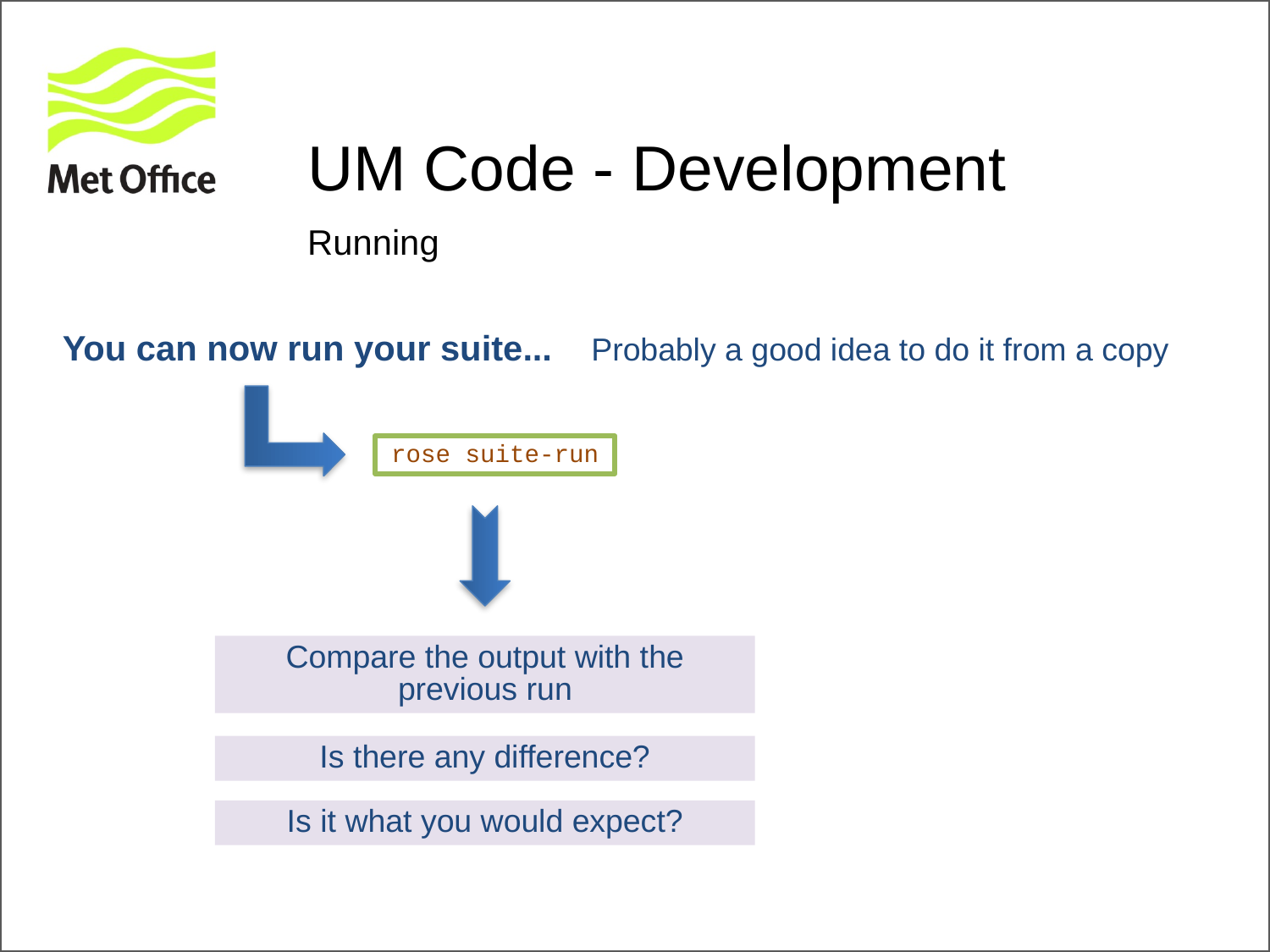

# UM Code - Development
Running
You can now run your suite...    Probably a good idea to do it from a copy

rose suite-run

Compare the output with the previous run
Is there any difference?
Is it what you would expect?